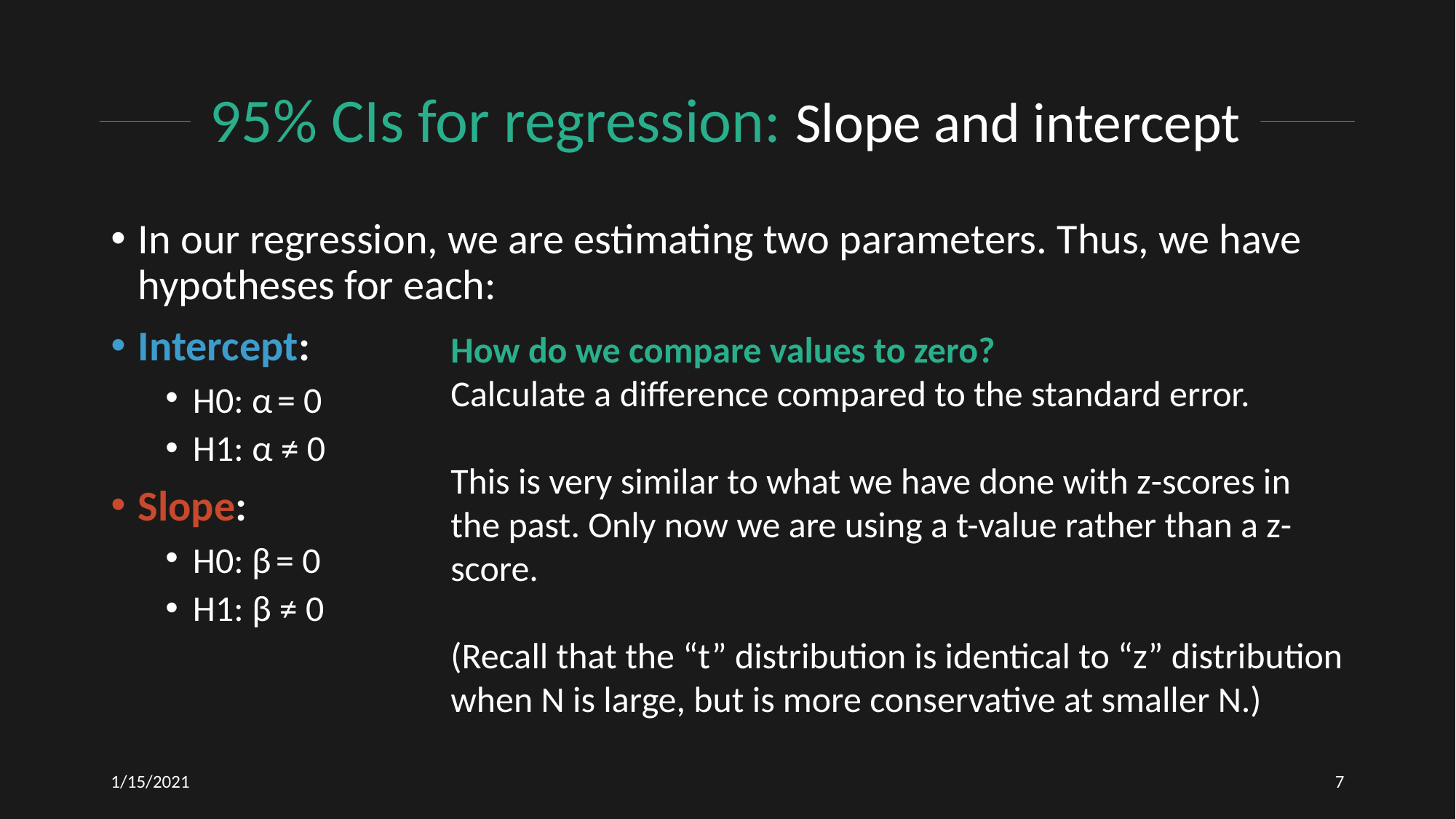

# 95% CIs for regression: Slope and intercept
In our regression, we are estimating two parameters. Thus, we have hypotheses for each:
Intercept:
H0: α = 0
H1: α ≠ 0
Slope:
H0: β = 0
H1: β ≠ 0
How do we compare values to zero?
Calculate a difference compared to the standard error.

This is very similar to what we have done with z-scores in the past. Only now we are using a t-value rather than a z-score.

(Recall that the “t” distribution is identical to “z” distribution when N is large, but is more conservative at smaller N.)
1/15/2021
7